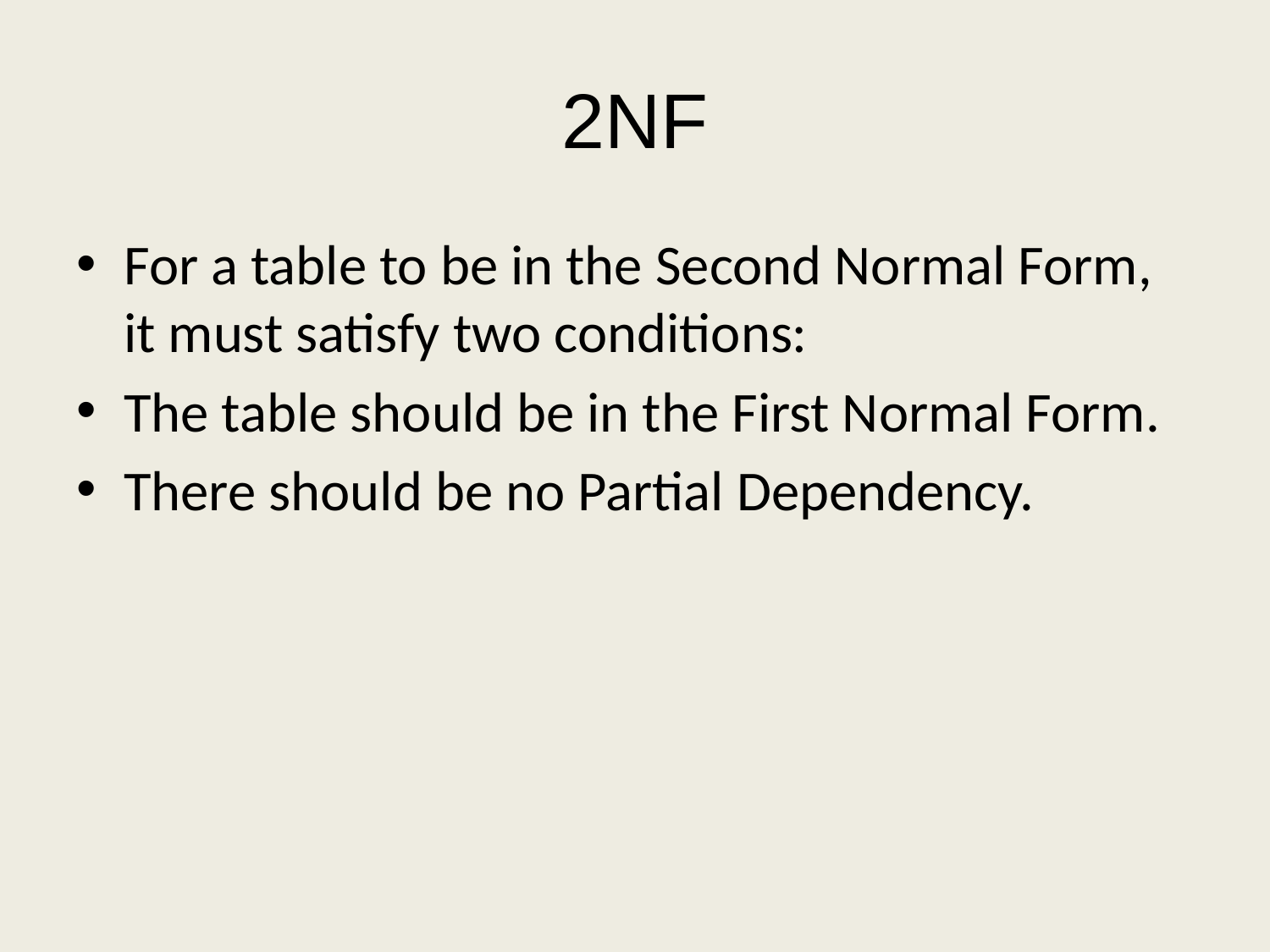

# 2NF
For a table to be in the Second Normal Form, it must satisfy two conditions:
The table should be in the First Normal Form.
There should be no Partial Dependency.